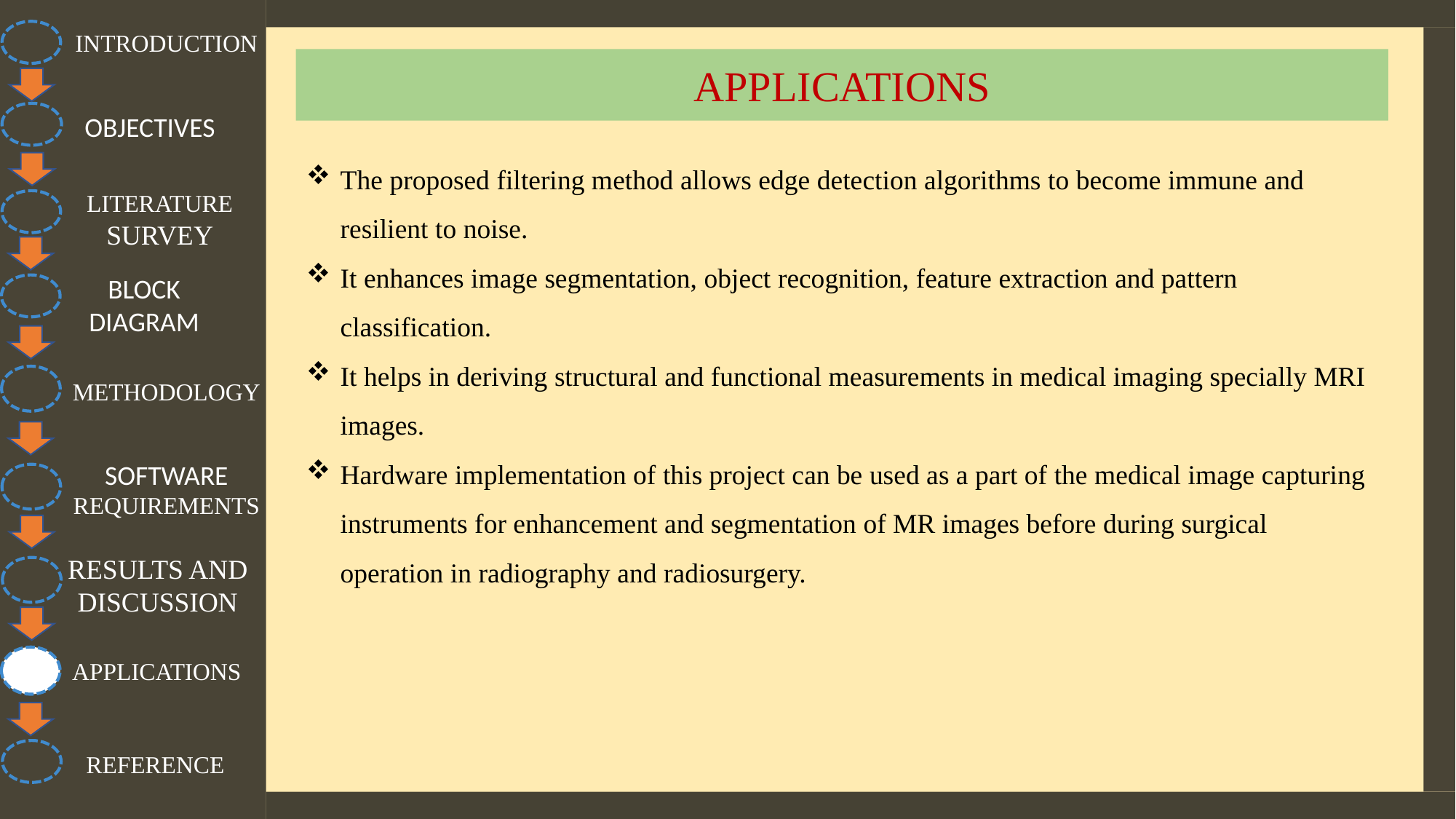

INTRODUCTION

APPLICATIONS

OBJECTIVES

The proposed filtering method allows edge detection algorithms to become immune and resilient to noise.
It enhances image segmentation, object recognition, feature extraction and pattern classification.
It helps in deriving structural and functional measurements in medical imaging specially MRI images.
Hardware implementation of this project can be used as a part of the medical image capturing instruments for enhancement and segmentation of MR images before during surgical operation in radiography and radiosurgery.

LITERATURE SURVEY

BLOCK DIAGRAM

METHODOLOGY

SOFTWARE REQUIREMENTS

RESULTS AND DISCUSSION

APPLICATIONS

REFERENCE